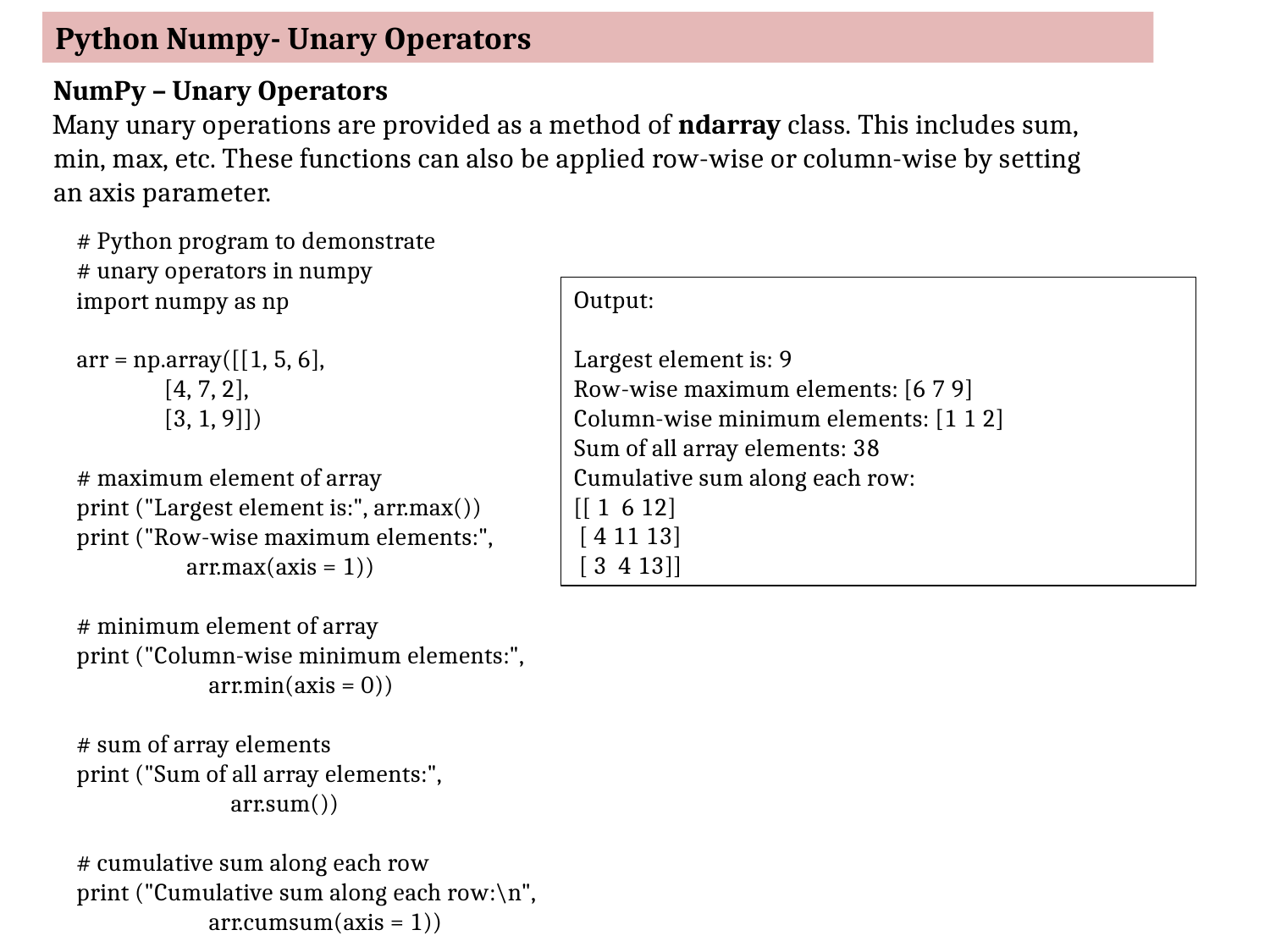

Python Numpy- Unary Operators
NumPy – Unary Operators
Many unary operations are provided as a method of ndarray class. This includes sum, min, max, etc. These functions can also be applied row-wise or column-wise by setting an axis parameter.

# Python program to demonstrate
# unary operators in numpy
import numpy as np

arr = np.array([[1, 5, 6],
                [4, 7, 2],
                [3, 1, 9]])

# maximum element of array
print ("Largest element is:", arr.max())
print ("Row-wise maximum elements:",
                    arr.max(axis = 1))

# minimum element of array
print ("Column-wise minimum elements:",
                        arr.min(axis = 0))

# sum of array elements
print ("Sum of all array elements:",
                            arr.sum())

# cumulative sum along each row
print ("Cumulative sum along each row:\n",
                        arr.cumsum(axis = 1))
Output:

Largest element is: 9
Row-wise maximum elements: [6 7 9]
Column-wise minimum elements: [1 1 2]
Sum of all array elements: 38
Cumulative sum along each row:
[[ 1  6 12]
 [ 4 11 13]
 [ 3  4 13]]